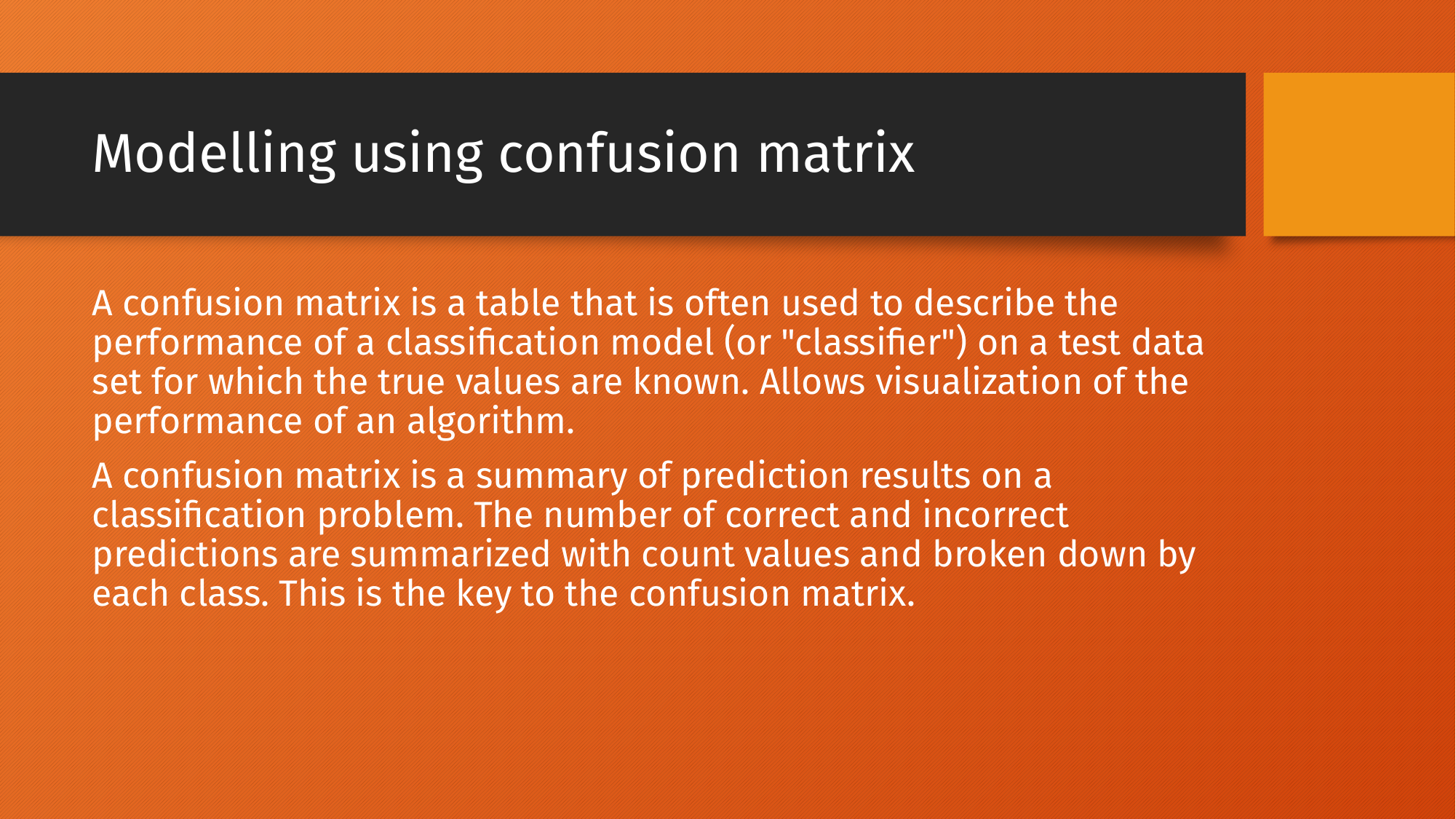

# Modelling using confusion matrix
A confusion matrix is ​​a table that is often used to describe the performance of a classification model (or "classifier") on a test data set for which the true values ​​are known. Allows visualization of the performance of an algorithm.
A confusion matrix is a summary of prediction results on a classification problem. The number of correct and incorrect predictions are summarized with count values and broken down by each class. This is the key to the confusion matrix.